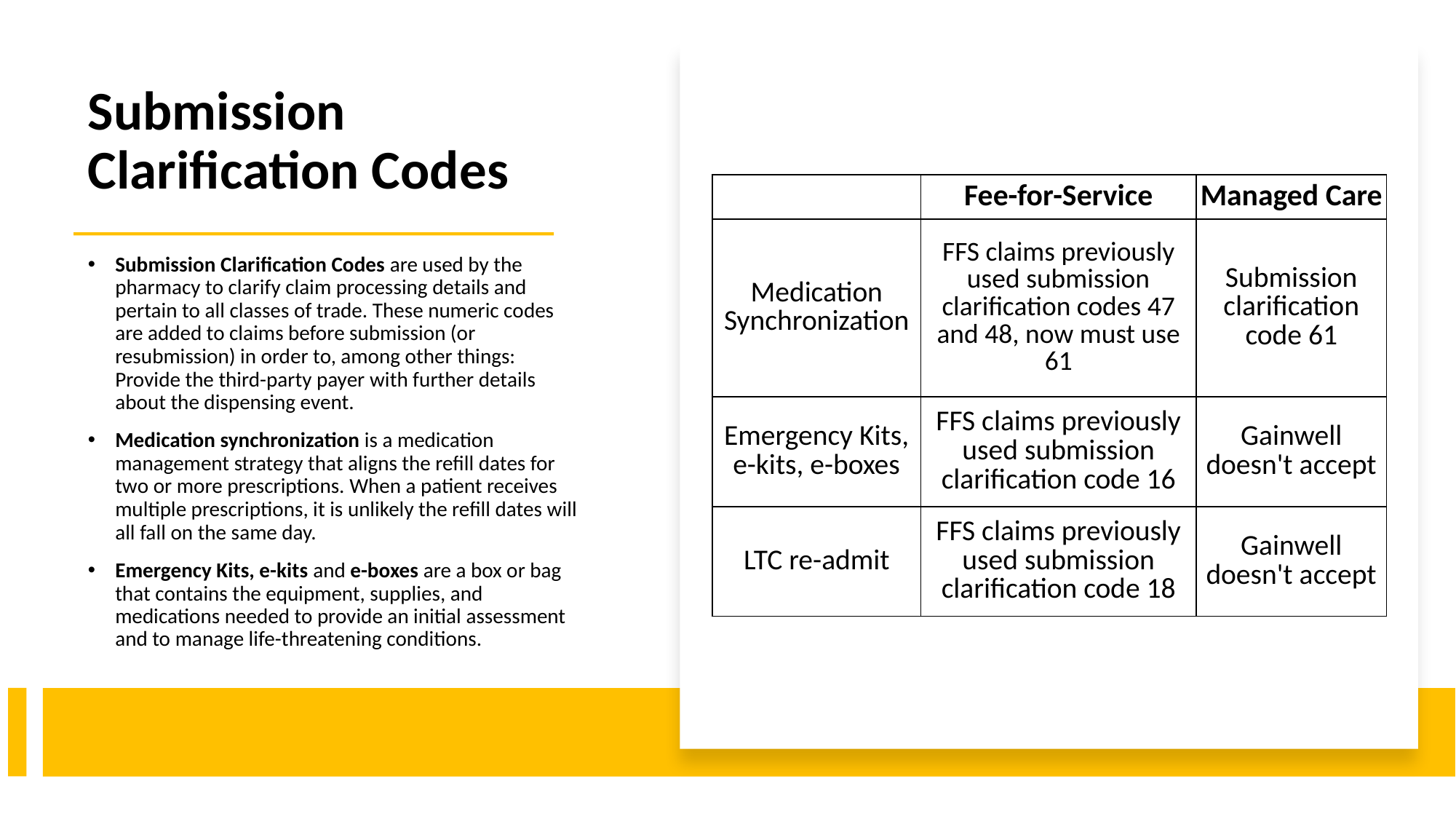

# Submission Clarification Codes
|  | Fee-for-Service | Managed Care |
| --- | --- | --- |
| Medication Synchronization | FFS claims previously used submission clarification codes 47 and 48, now must use 61 | Submission clarification code 61 |
| Emergency Kits, e-kits, e-boxes | FFS claims previously used submission clarification code 16 | Gainwell doesn't accept |
| LTC re-admit | FFS claims previously used submission clarification code 18 | Gainwell doesn't accept |

Submission Clarification Codes are used by the pharmacy to clarify claim processing details and pertain to all classes of trade. These numeric codes are added to claims before submission (or resubmission) in order to, among other things: Provide the third-party payer with further details about the dispensing event.
Medication synchronization is a medication management strategy that aligns the refill dates for two or more prescriptions. When a patient receives multiple prescriptions, it is unlikely the refill dates will all fall on the same day.
Emergency Kits, e-kits and e-boxes are a box or bag that contains the equipment, supplies, and medications needed to provide an initial assessment and to manage life-threatening conditions.